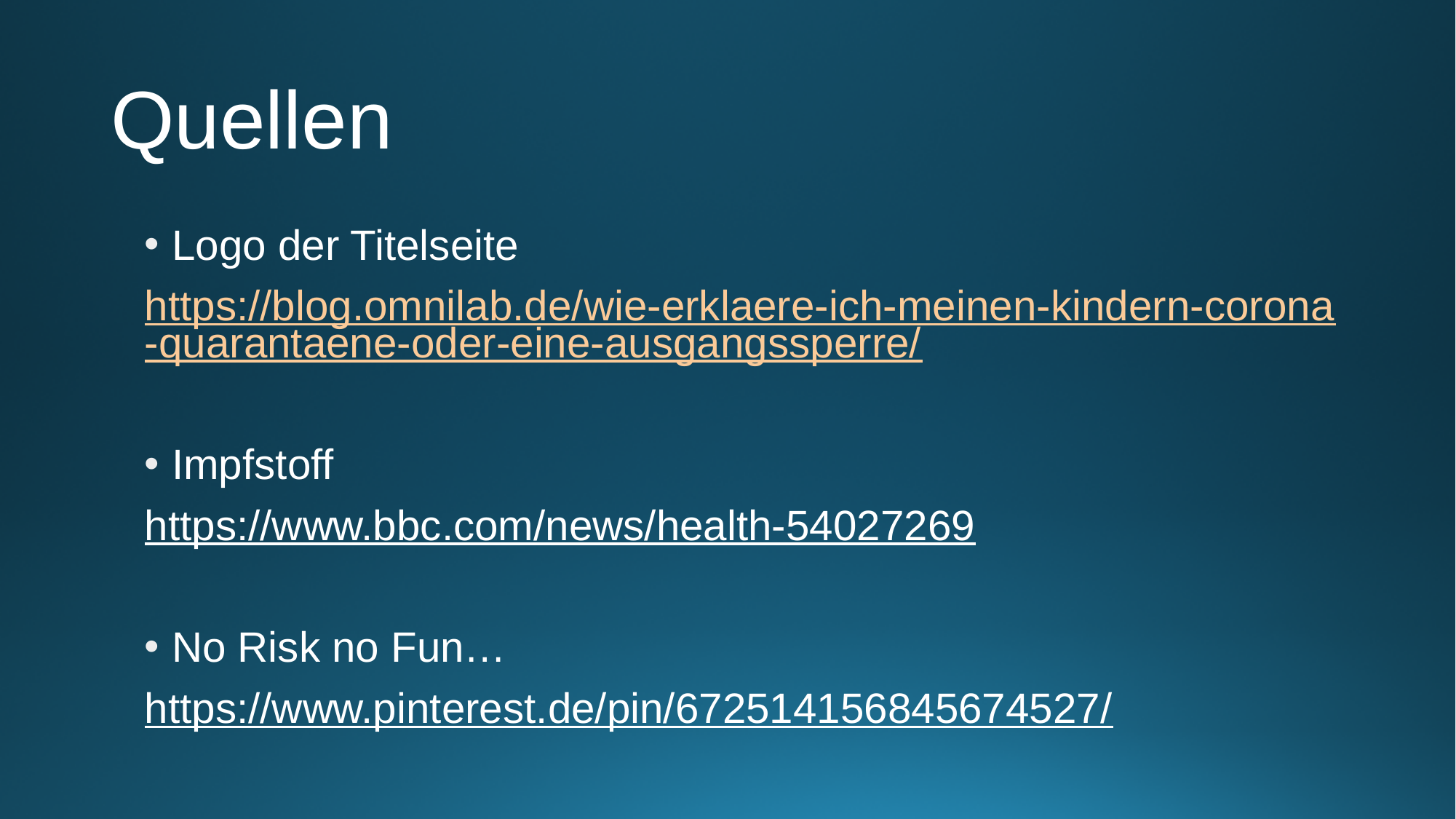

# Quellen
Logo der Titelseite
https://blog.omnilab.de/wie-erklaere-ich-meinen-kindern-corona-quarantaene-oder-eine-ausgangssperre/

Impfstoff
https://www.bbc.com/news/health-54027269

No Risk no Fun…
https://www.pinterest.de/pin/672514156845674527/